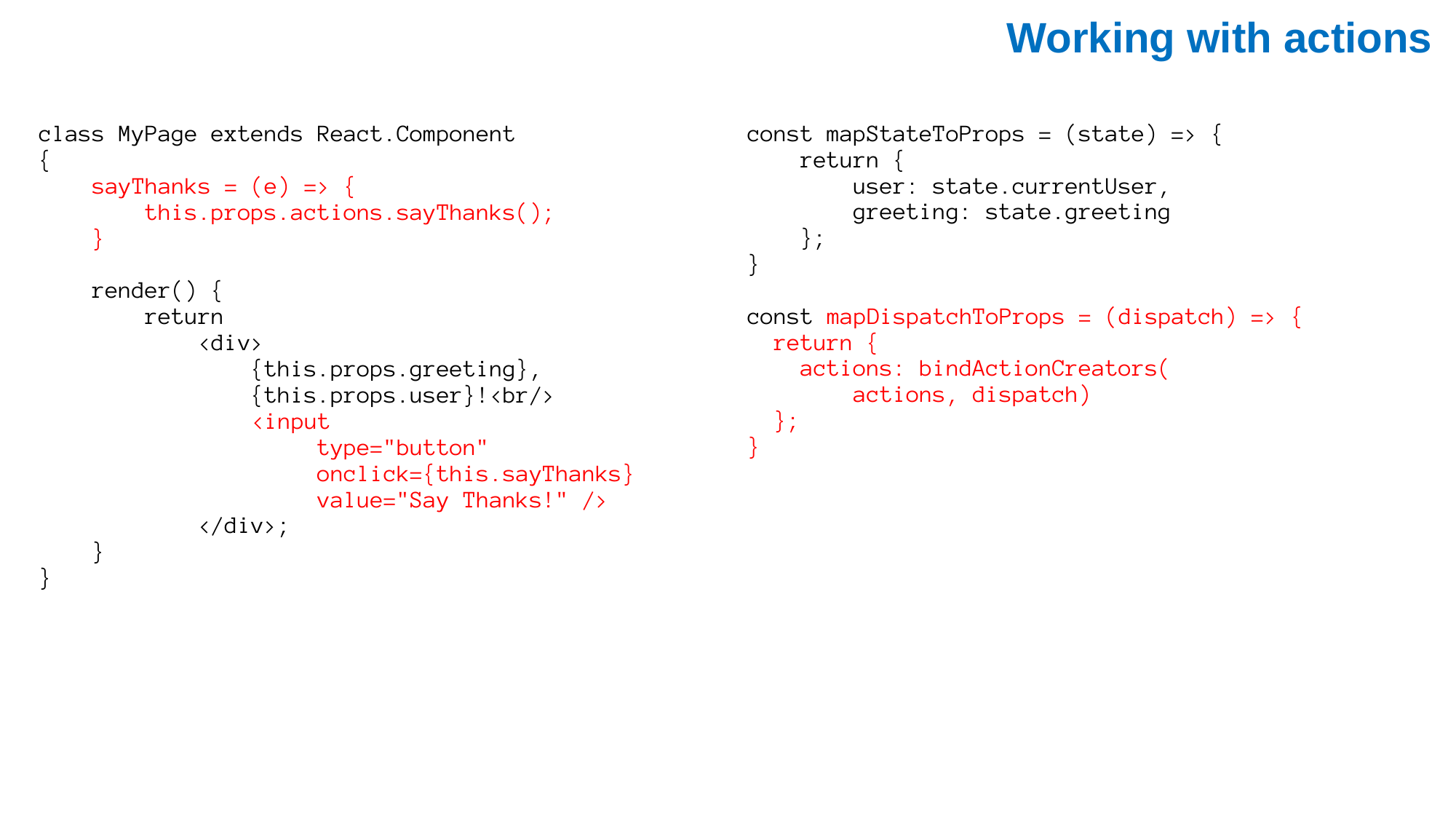

Working with actions
class MyPage extends React.Component
{
    sayThanks = (e) => {
        this.props.actions.sayThanks();
    }
    render() {
        return
            <div>
                {this.props.greeting},
                {this.props.user}!<br/>
                <input
                     type="button"
                     onclick={this.sayThanks}
                     value="Say Thanks!" />
            </div>;
    }
}

const mapStateToProps = (state) => {
    return {
        user: state.currentUser,
        greeting: state.greeting
    };
}
const mapDispatchToProps = (dispatch) => {
  return {
    actions: bindActionCreators(
        actions, dispatch)
  };
}